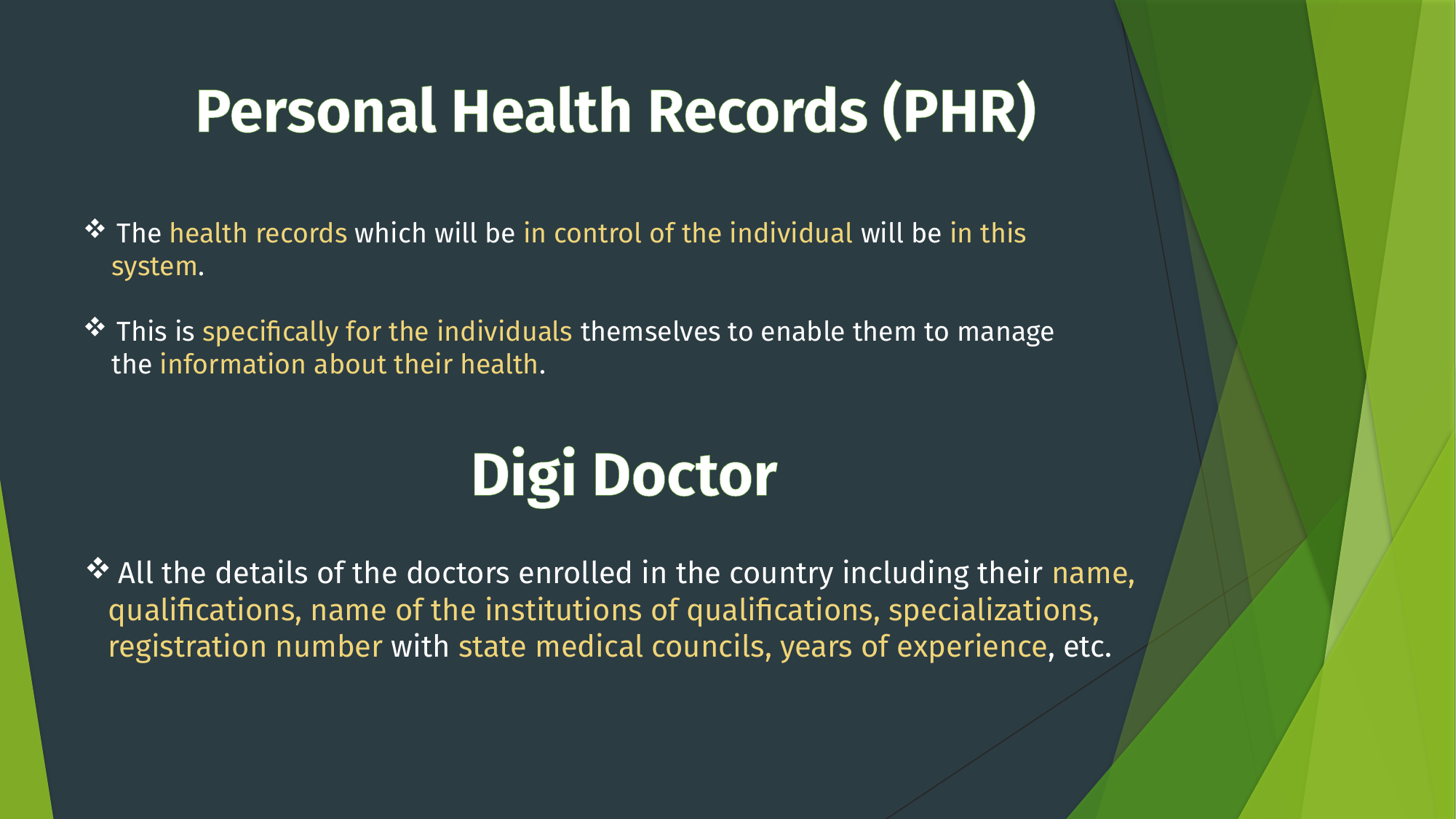

Personal Health Records (PHR)
The health records which will be in control of the individual will be in this
    system.

This is specifically for the individuals themselves to enable them to manage
    the information about their health.
Digi Doctor
All the details of the doctors enrolled in the country including their name,
   qualifications, name of the institutions of qualifications, specializations,
   registration number with state medical councils, years of experience, etc.